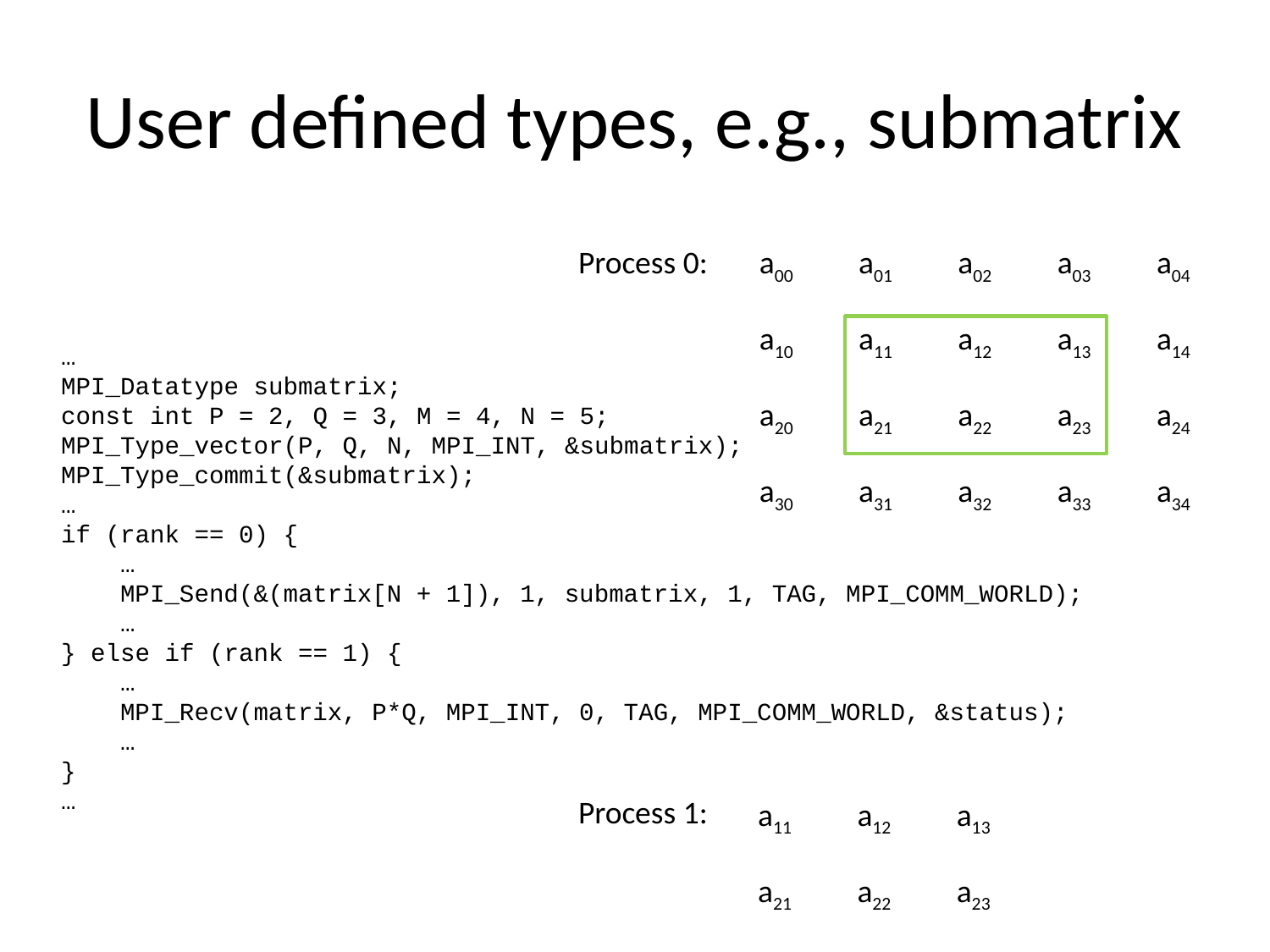

# User defined types, e.g., submatrix
Process 0:
a00
a01
a02
a03
a04
a10
a11
a12
a13
a14
a20
a21
a22
a23
a24
a30
a31
a32
a33
a34

…
MPI_Datatype submatrix;
const int P = 2, Q = 3, M = 4, N = 5;
MPI_Type_vector(P, Q, N, MPI_INT, &submatrix);
MPI_Type_commit(&submatrix);
…
if (rank == 0) {
    …
    MPI_Send(&(matrix[N + 1]), 1, submatrix, 1, TAG, MPI_COMM_WORLD);
    …
} else if (rank == 1) {
    …
    MPI_Recv(matrix, P*Q, MPI_INT, 0, TAG, MPI_COMM_WORLD, &status);
    …
}
…
Process 1:
a11
a12
a13
a21
a22
a23